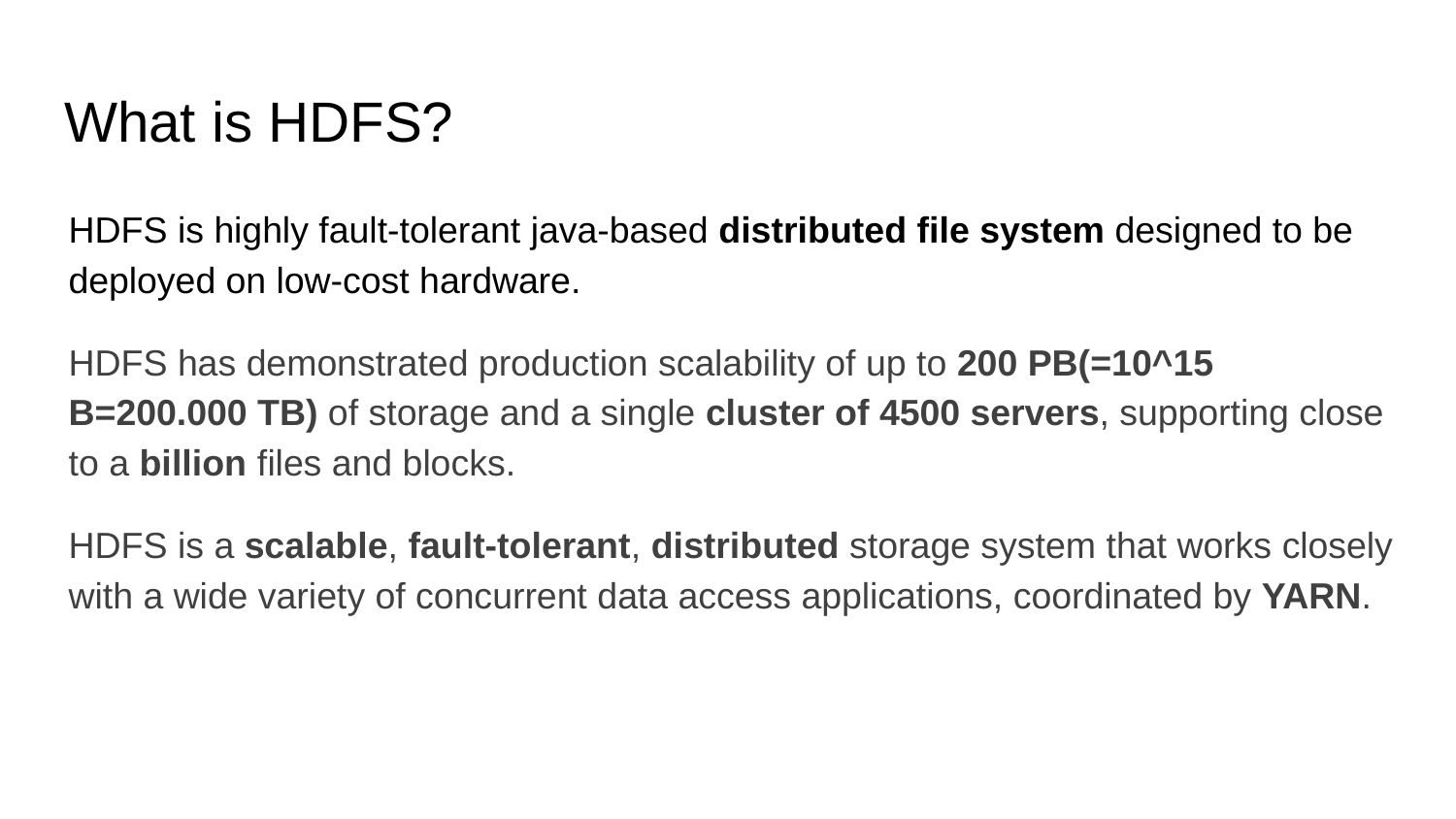

# What is HDFS?
HDFS is highly fault-tolerant java-based distributed file system designed to be deployed on low-cost hardware.
HDFS has demonstrated production scalability of up to 200 PB(=10^15 B=200.000 TB) of storage and a single cluster of 4500 servers, supporting close to a billion files and blocks.
HDFS is a scalable, fault-tolerant, distributed storage system that works closely with a wide variety of concurrent data access applications, coordinated by YARN.